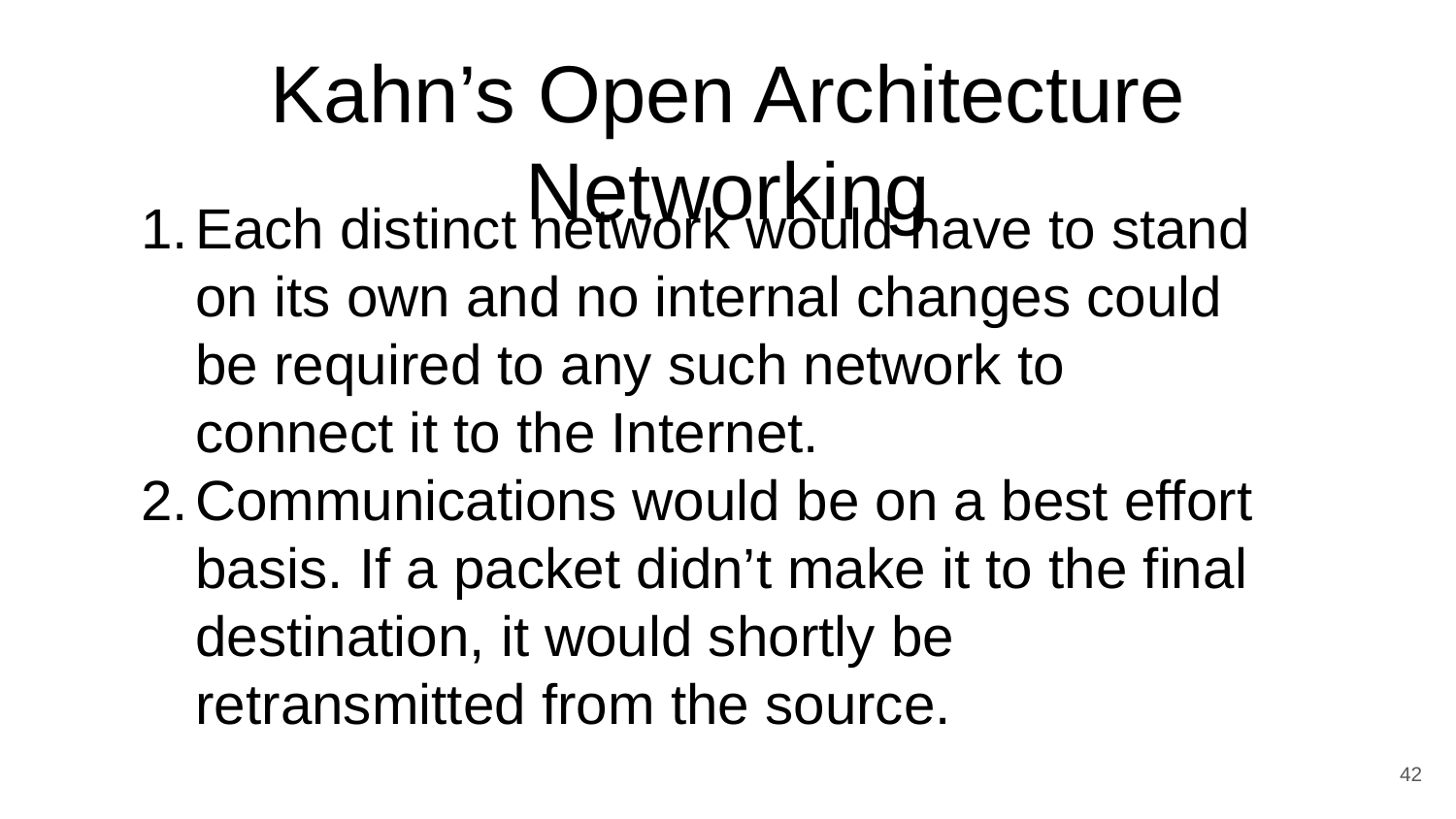

Kahn’s Open Architecture Networking
Each distinct network would have to stand on its own and no internal changes could be required to any such network to connect it to the Internet.
Communications would be on a best effort basis. If a packet didn’t make it to the final destination, it would shortly be retransmitted from the source.
42